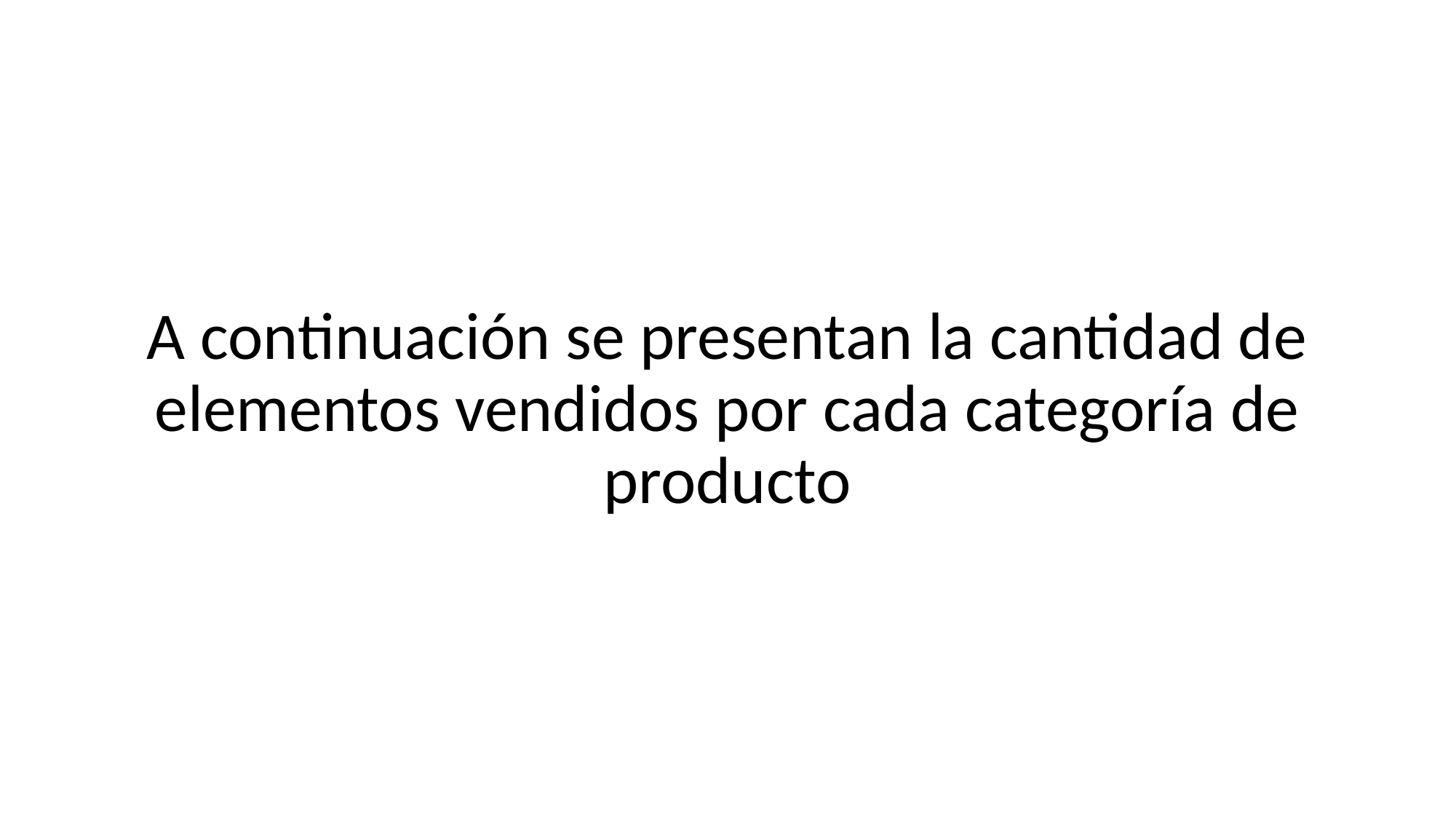

# A continuación se presentan la cantidad de elementos vendidos por cada categoría de producto